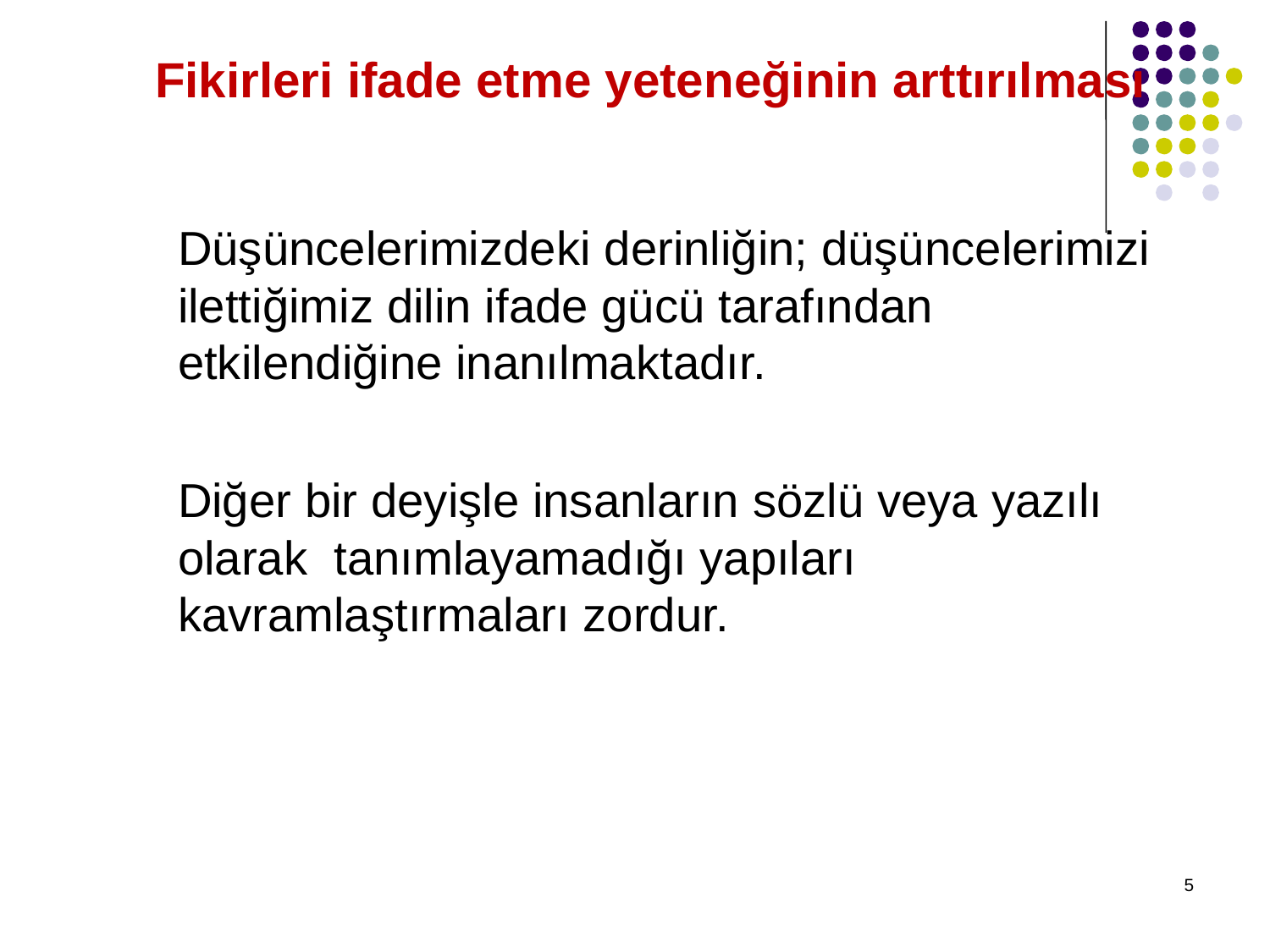

# Fikirleri ifade etme yeteneğinin arttırılması
Düşüncelerimizdeki derinliğin; düşüncelerimizi ilettiğimiz dilin ifade gücü tarafından etkilendiğine inanılmaktadır.

Diğer bir deyişle insanların sözlü veya yazılı olarak  tanımlayamadığı yapıları kavramlaştırmaları zordur.

5